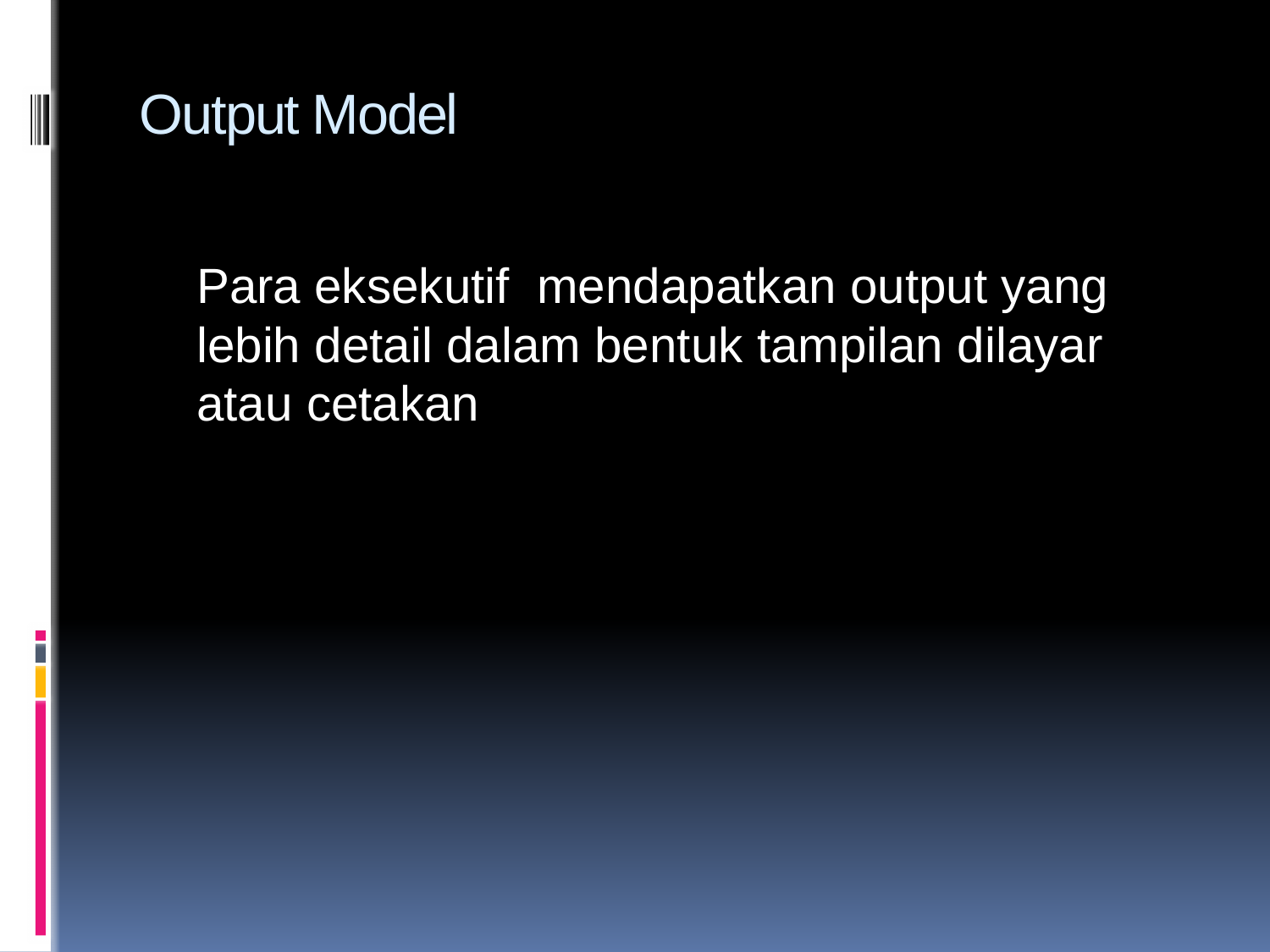

# Output Model
	Para eksekutif  mendapatkan output yang lebih detail dalam bentuk tampilan dilayar atau cetakan